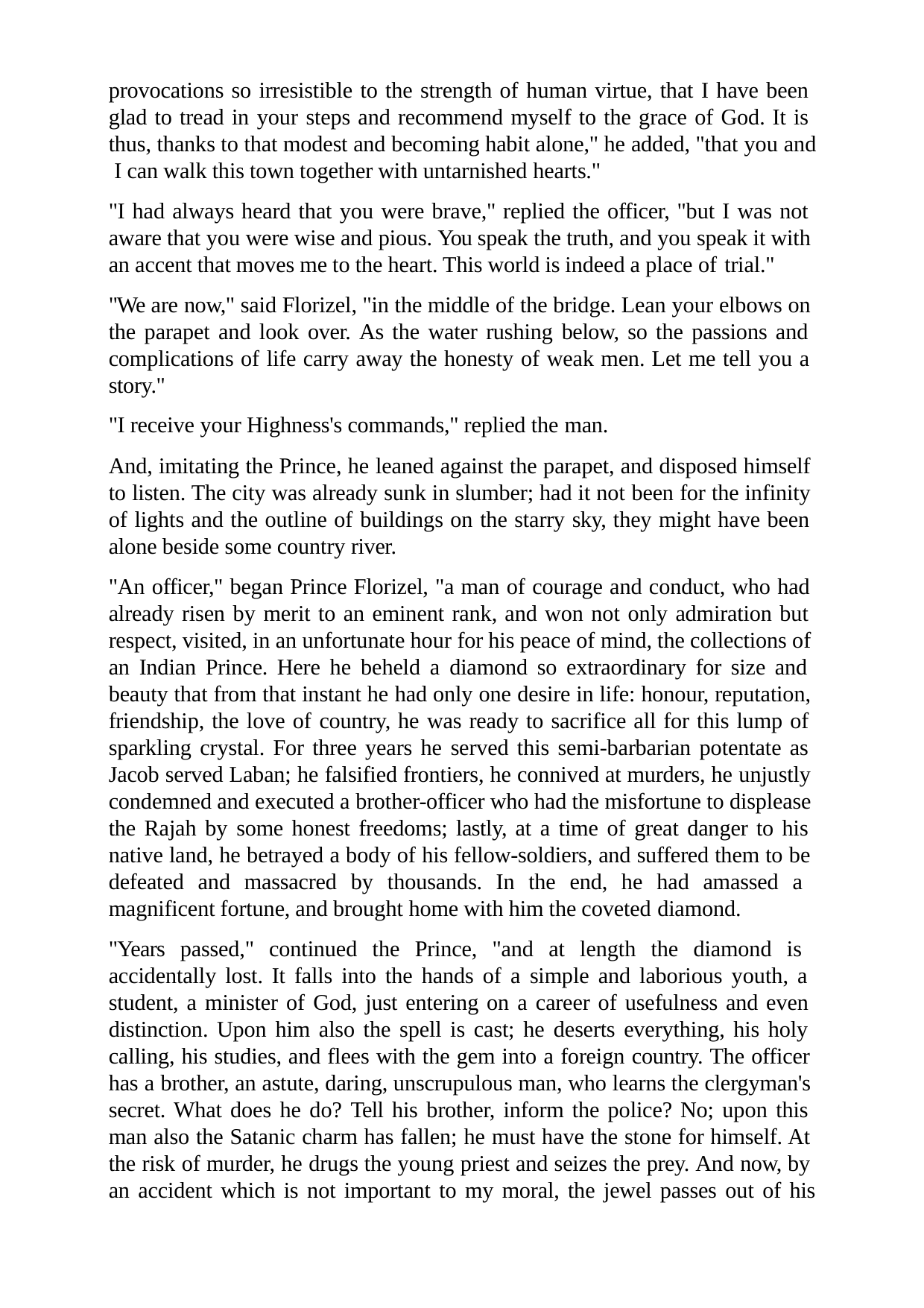

provocations so irresistible to the strength of human virtue, that I have been  glad to tread in your steps and recommend myself to the grace of God. It is  thus, thanks to that modest and becoming habit alone," he added, "that you and  I can walk this town together with untarnished hearts."
"I had always heard that you were brave," replied the officer, "but I was not  aware that you were wise and pious. You speak the truth, and you speak it with  an accent that moves me to the heart. This world is indeed a place of trial."
"We are now," said Florizel, "in the middle of the bridge. Lean your elbows on  the parapet and look over. As the water rushing below, so the passions and  complications of life carry away the honesty of weak men. Let me tell you a  story."
"I receive your Highness's commands," replied the man.
And, imitating the Prince, he leaned against the parapet, and disposed himself  to listen. The city was already sunk in slumber; had it not been for the infinity  of lights and the outline of buildings on the starry sky, they might have been  alone beside some country river.
"An officer," began Prince Florizel, "a man of courage and conduct, who had  already risen by merit to an eminent rank, and won not only admiration but  respect, visited, in an unfortunate hour for his peace of mind, the collections of  an Indian Prince. Here he beheld a diamond so extraordinary for size and  beauty that from that instant he had only one desire in life: honour, reputation,  friendship, the love of country, he was ready to sacrifice all for this lump of  sparkling crystal. For three years he served this semi-barbarian potentate as  Jacob served Laban; he falsified frontiers, he connived at murders, he unjustly  condemned and executed a brother-officer who had the misfortune to displease  the Rajah by some honest freedoms; lastly, at a time of great danger to his  native land, he betrayed a body of his fellow-soldiers, and suffered them to be  defeated and massacred by thousands. In the end, he had amassed a  magnificent fortune, and brought home with him the coveted diamond.
"Years passed," continued the Prince, "and at length the diamond is  accidentally lost. It falls into the hands of a simple and laborious youth, a  student, a minister of God, just entering on a career of usefulness and even  distinction. Upon him also the spell is cast; he deserts everything, his holy  calling, his studies, and flees with the gem into a foreign country. The officer  has a brother, an astute, daring, unscrupulous man, who learns the clergyman's  secret. What does he do? Tell his brother, inform the police? No; upon this  man also the Satanic charm has fallen; he must have the stone for himself. At  the risk of murder, he drugs the young priest and seizes the prey. And now, by  an accident which is not important to my moral, the jewel passes out of his